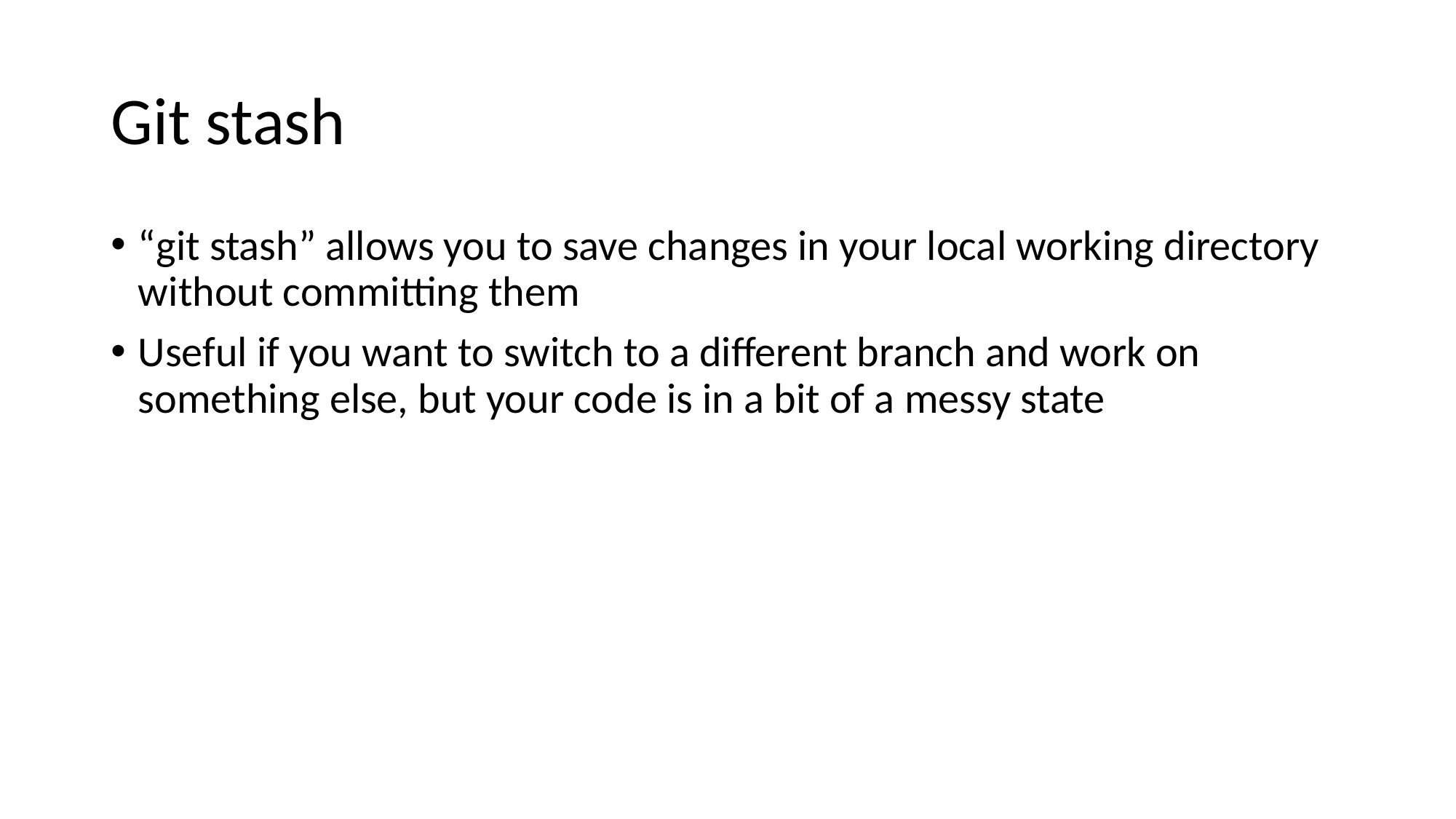

# Git stash
“git stash” allows you to save changes in your local working directory without committing them
Useful if you want to switch to a different branch and work on something else, but your code is in a bit of a messy state